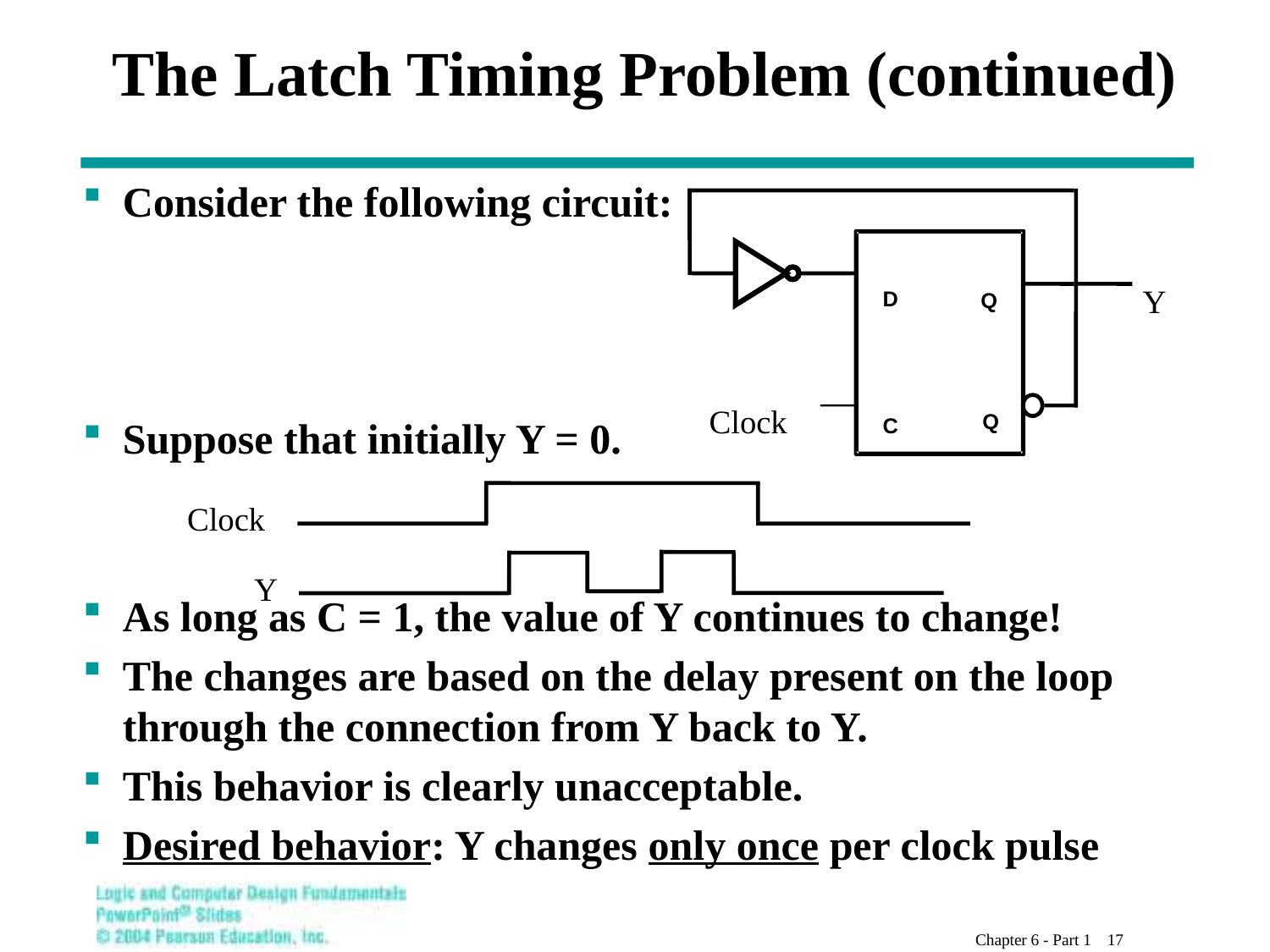

# The Latch Timing Problem (continued)
Consider the following circuit:

Suppose that initially Y = 0.

As long as C = 1, the value of Y continues to change!
The changes are based on the delay present on the loop through the connection from Y back to Y.
This behavior is clearly unacceptable.
Desired behavior: Y changes only once per clock pulse

D
Q

Q
C

Y

Clock
Clock

Y

Chapter 6 - Part 1    17